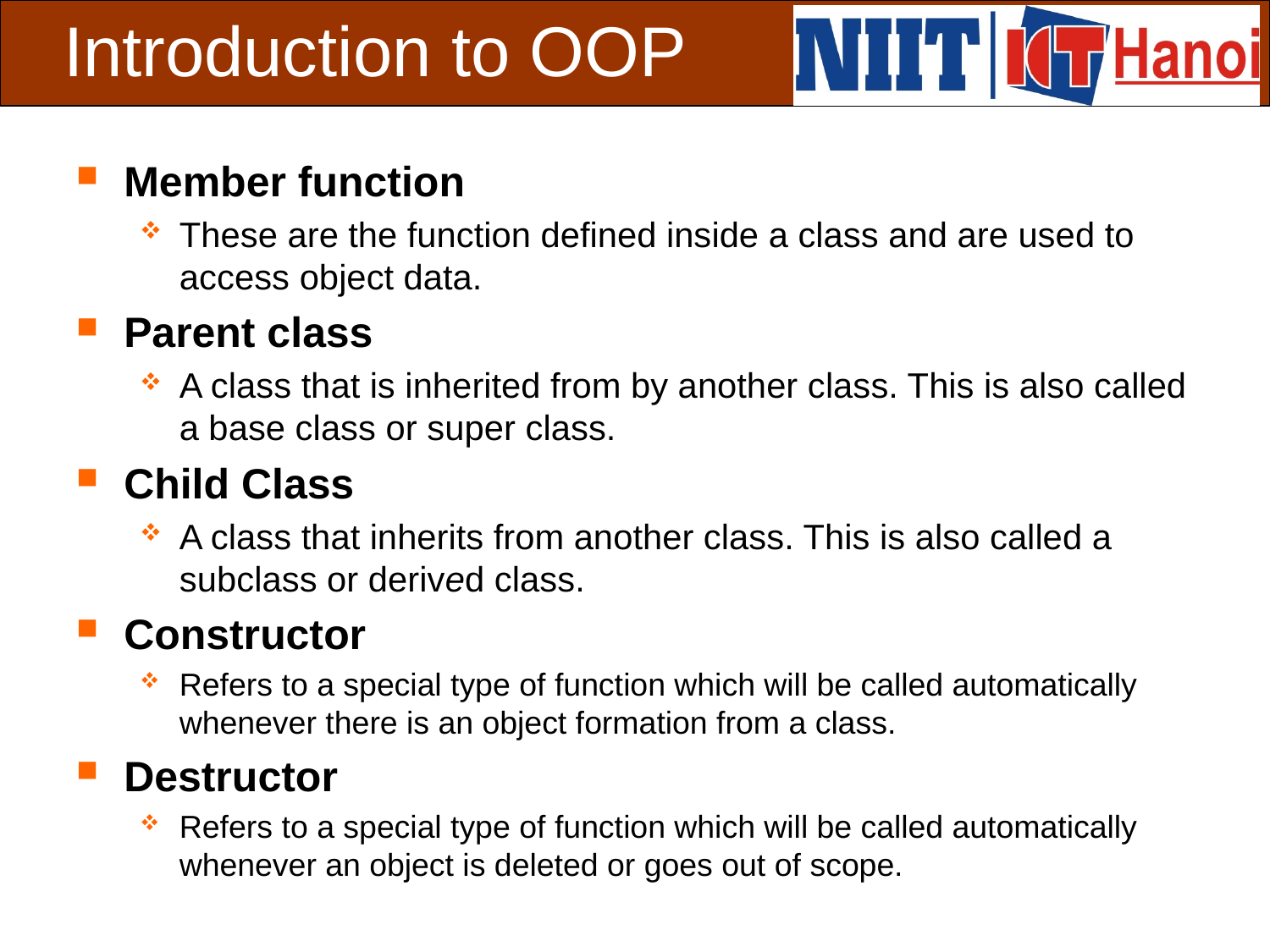

# Introduction to OOP
Member function
These are the function defined inside a class and are used to access object data.
Parent class
A class that is inherited from by another class. This is also called a base class or super class.
Child Class
A class that inherits from another class. This is also called a subclass or derived class.
Constructor
Refers to a special type of function which will be called automatically whenever there is an object formation from a class.
Destructor
Refers to a special type of function which will be called automatically whenever an object is deleted or goes out of scope.

 Slide 4 of 19